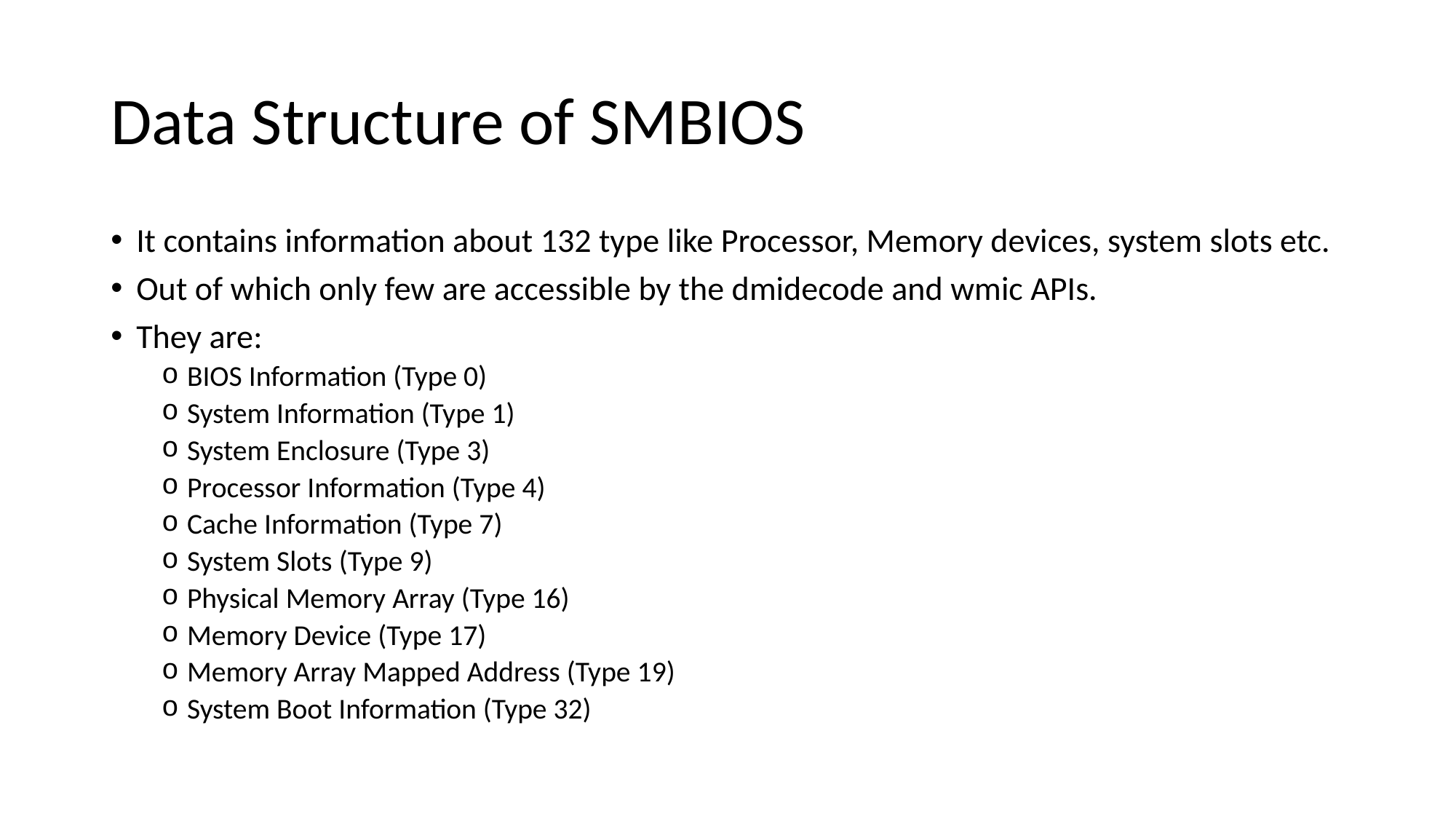

# Data Structure of SMBIOS
It contains information about 132 type like Processor, Memory devices, system slots etc.
Out of which only few are accessible by the dmidecode and wmic APIs.
They are:
BIOS Information (Type 0)
System Information (Type 1)
System Enclosure (Type 3)
Processor Information (Type 4)
Cache Information (Type 7)
System Slots (Type 9)
Physical Memory Array (Type 16)
Memory Device (Type 17)
Memory Array Mapped Address (Type 19)
System Boot Information (Type 32)